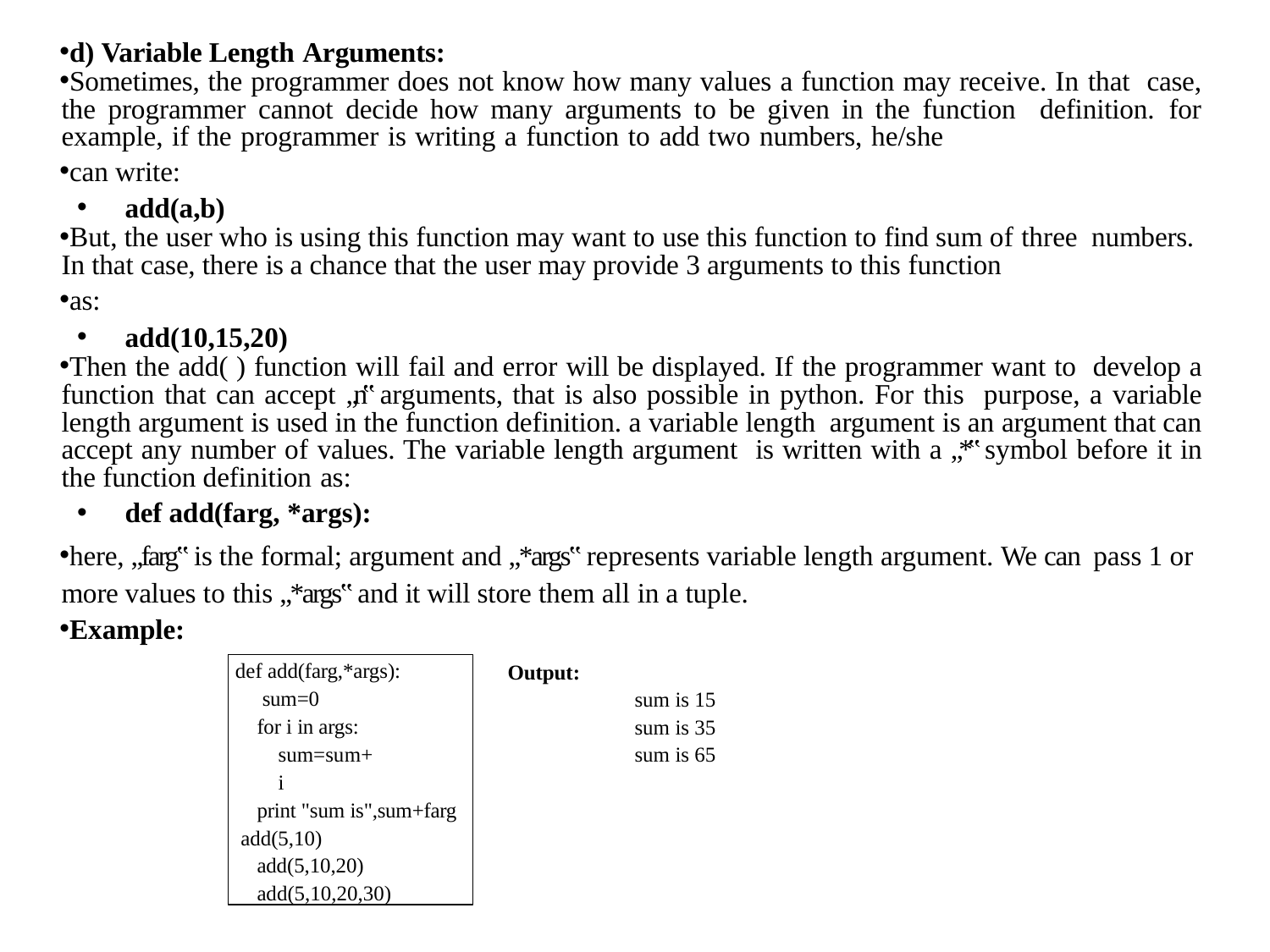

d) Variable Length Arguments:
Sometimes, the programmer does not know how many values a function may receive. In that  case, the programmer cannot decide how many arguments to be given in the function  definition. for example, if the programmer is writing a function to add two numbers, he/she
can write:
add(a,b)
But, the user who is using this function may want to use this function to find sum of three  numbers. In that case, there is a chance that the user may provide 3 arguments to this function
as:
add(10,15,20)
Then the add( ) function will fail and error will be displayed. If the programmer want to  develop a function that can accept „n‟ arguments, that is also possible in python. For this  purpose, a variable length argument is used in the function definition. a variable length  argument is an argument that can accept any number of values. The variable length argument  is written with a „*‟ symbol before it in the function definition as:
def add(farg, *args):
here, „farg‟ is the formal; argument and „*args‟ represents variable length argument. We can  pass 1 or more values to this „*args‟ and it will store them all in a tuple.
Example:
def add(farg,*args):  sum=0
for i in args:  sum=sum+i
print "sum is",sum+farg  add(5,10)
add(5,10,20)
add(5,10,20,30)
Output:
sum is 15
sum is 35
sum is 65